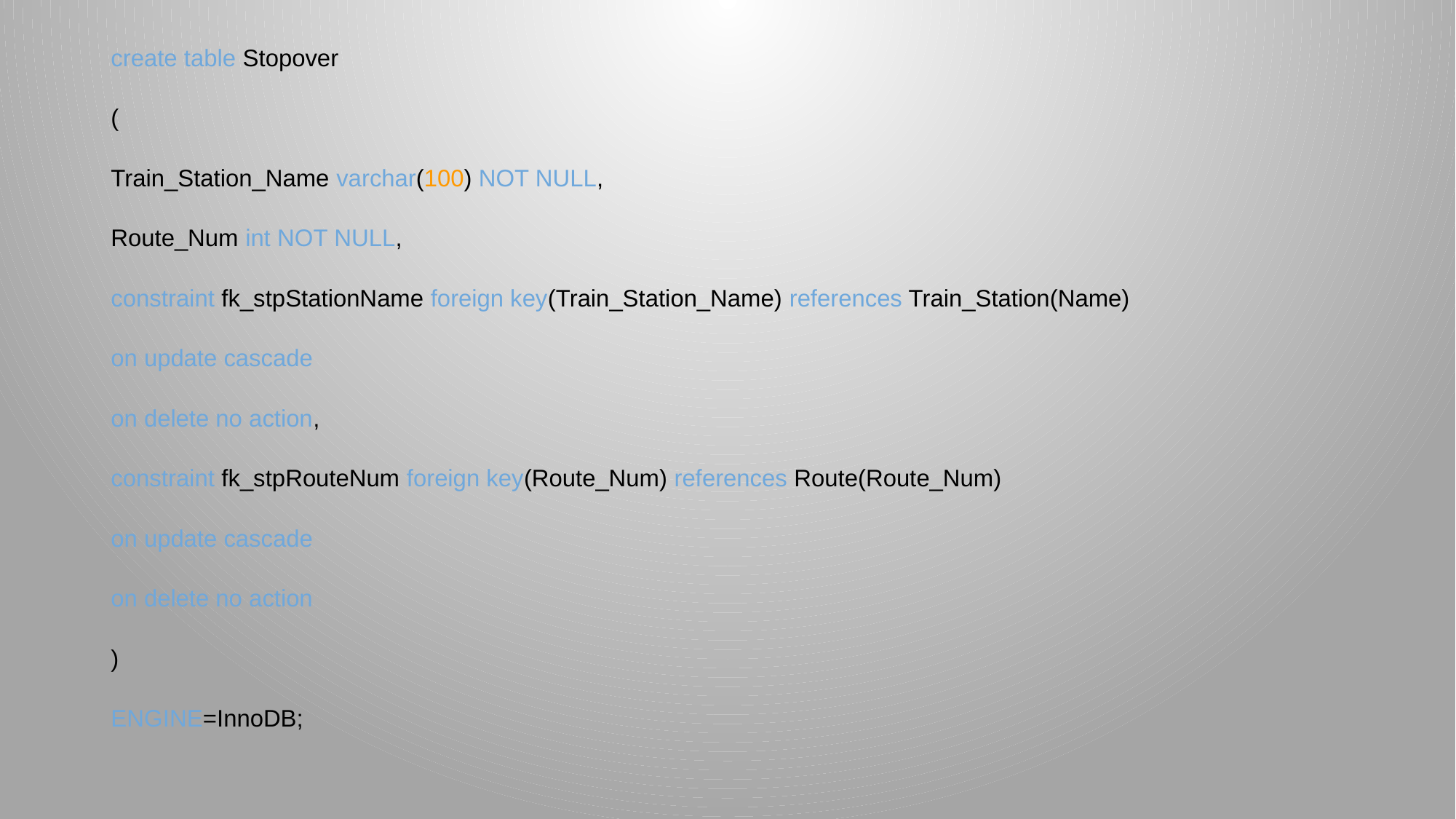

create table Stopover
(
Train_Station_Name varchar(100) NOT NULL,
Route_Num int NOT NULL,
constraint fk_stpStationName foreign key(Train_Station_Name) references Train_Station(Name)
on update cascade
on delete no action,
constraint fk_stpRouteNum foreign key(Route_Num) references Route(Route_Num)
on update cascade
on delete no action
)
ENGINE=InnoDB;